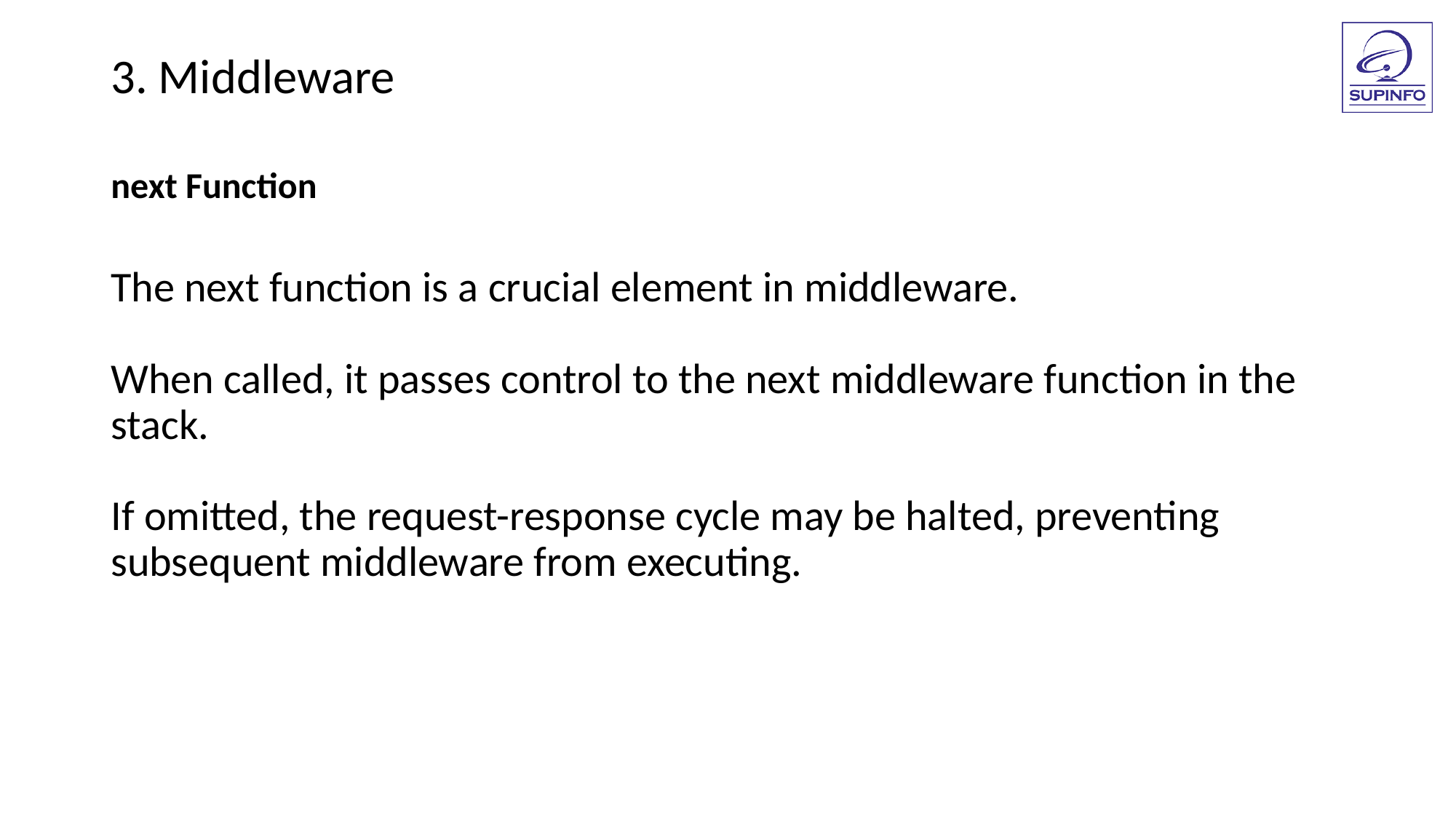

3. Middleware
next Function
The next function is a crucial element in middleware.

When called, it passes control to the next middleware function in the stack.

If omitted, the request-response cycle may be halted, preventing subsequent middleware from executing.